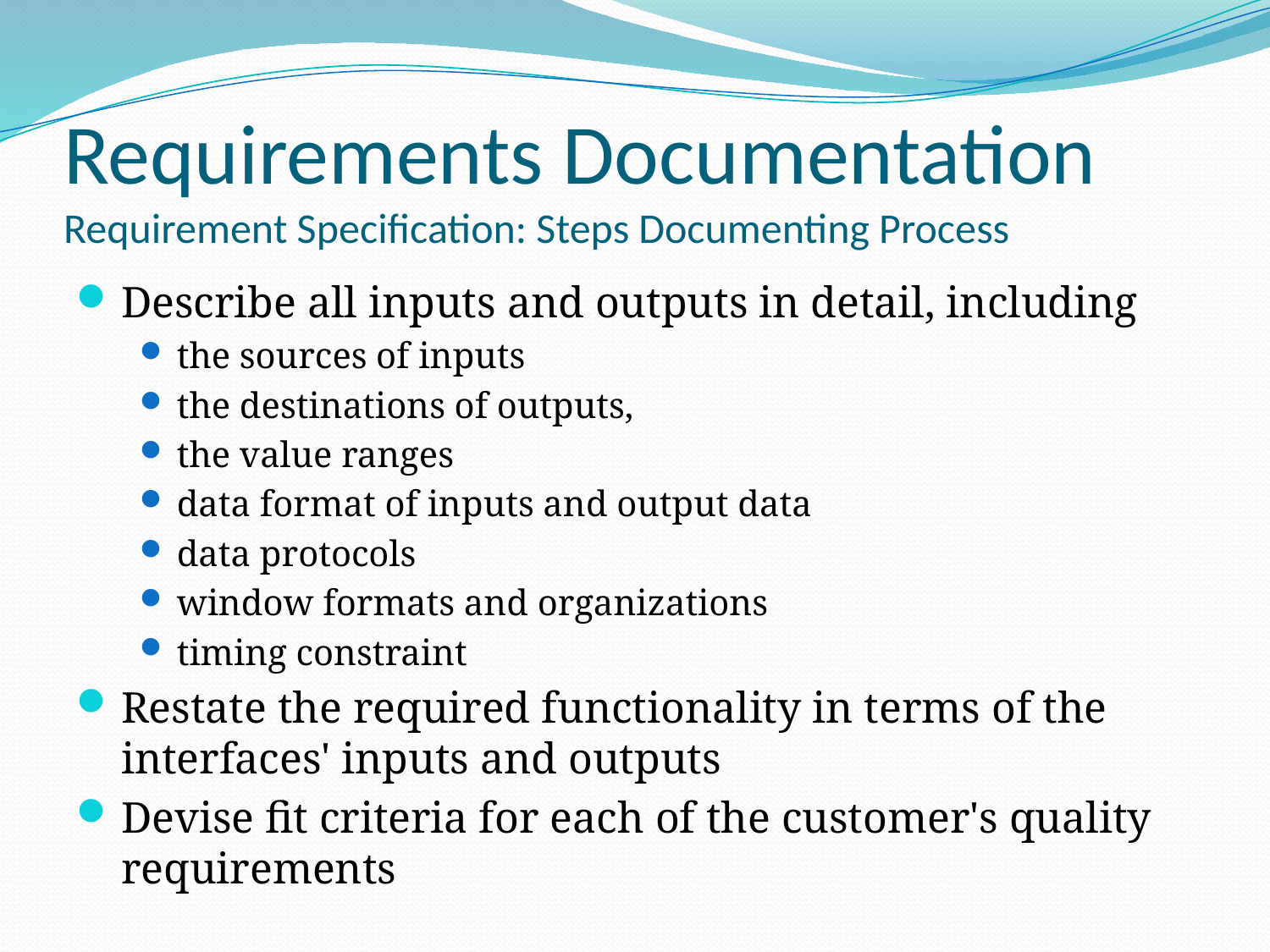

# Requirements Documentation Requirement Specification: Steps Documenting Process
Describe all inputs and outputs in detail, including
the sources of inputs
the destinations of outputs,
the value ranges
data format of inputs and output data
data protocols
window formats and organizations
timing constraint
Restate the required functionality in terms of the interfaces' inputs and outputs
Devise fit criteria for each of the customer's quality requirements